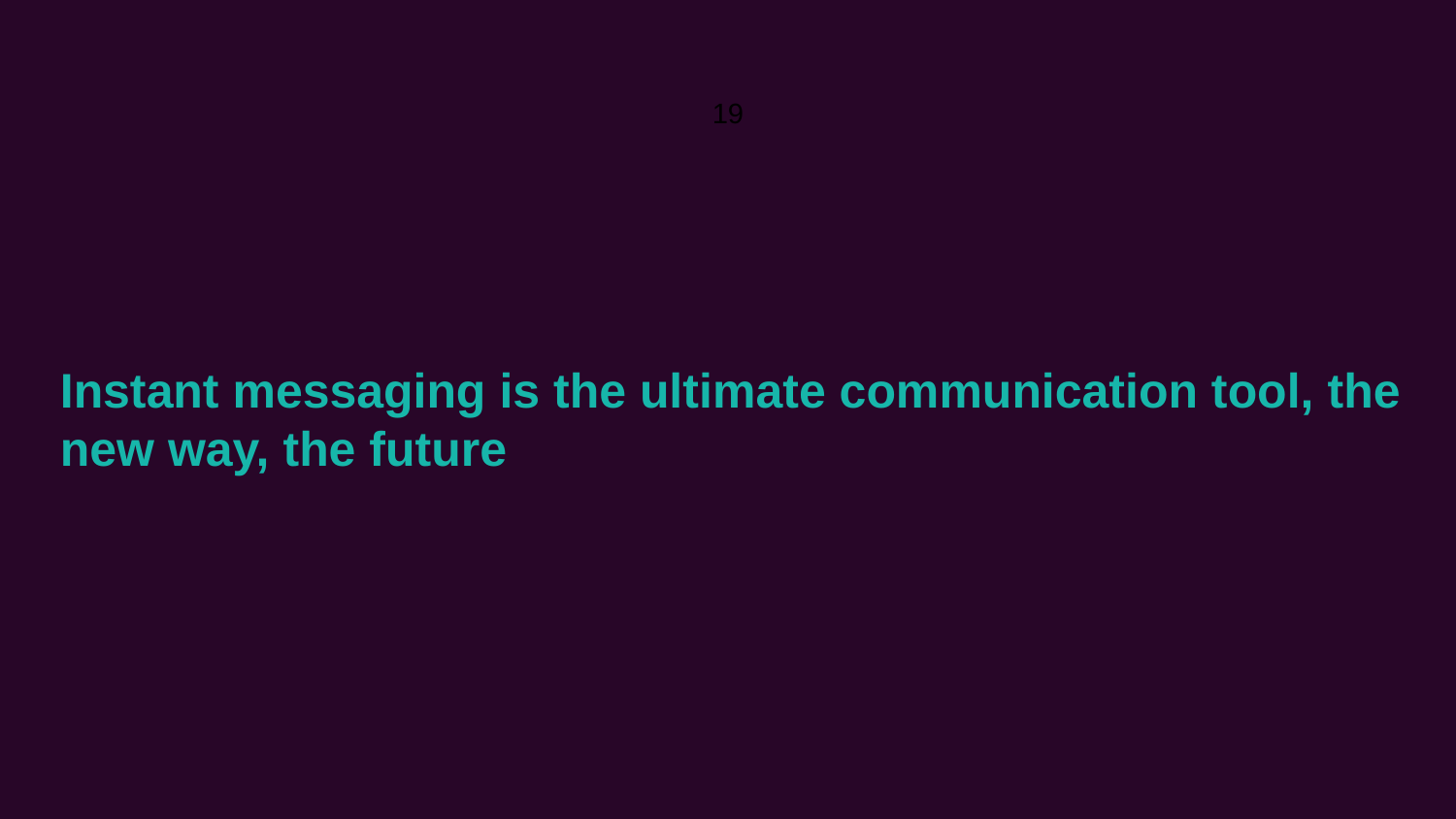

19
Instant messaging is the ultimate communication tool, the new way, the future